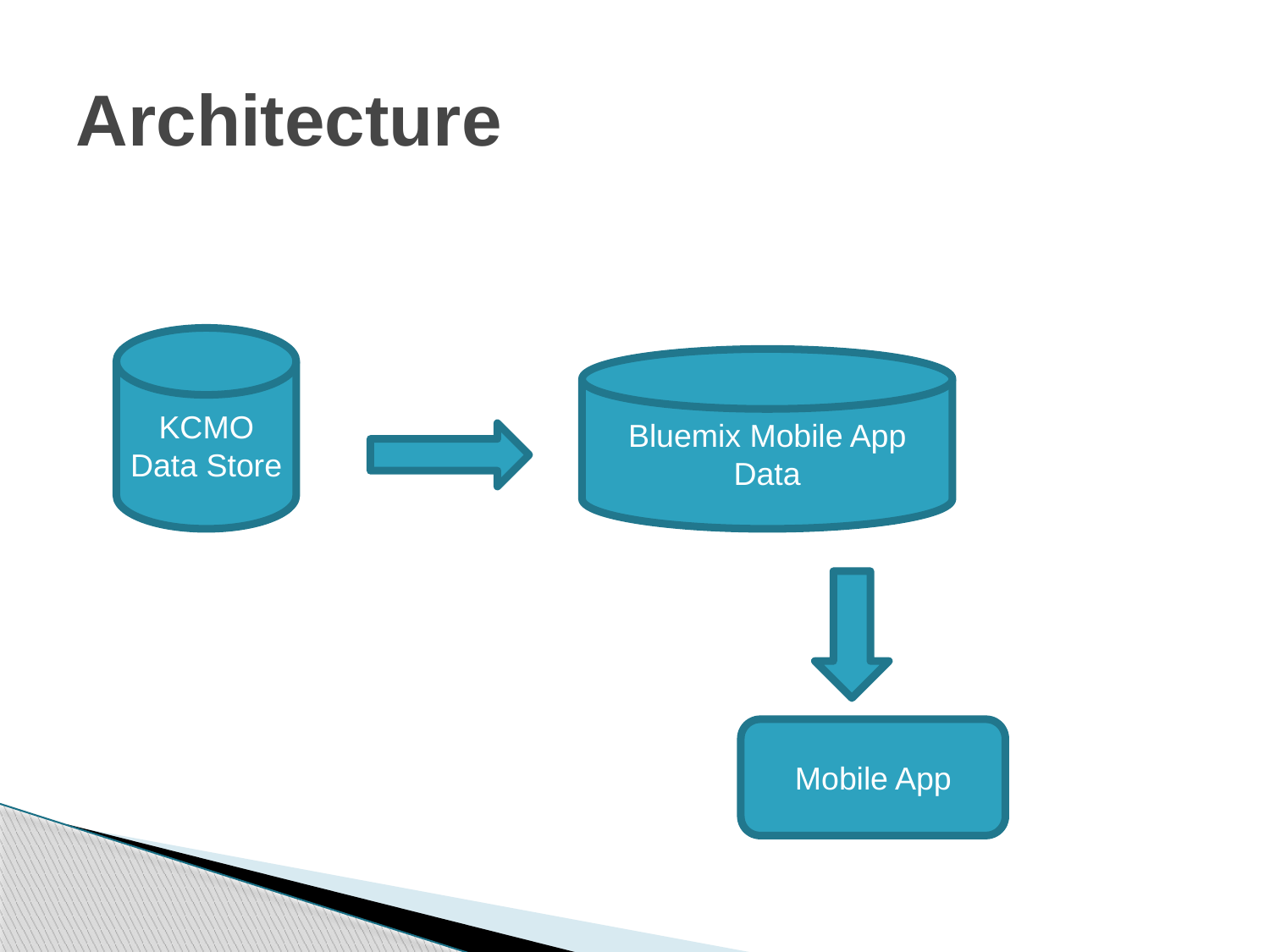

# Architecture

KCMO Data Store
Bluemix Mobile App Data

Mobile App